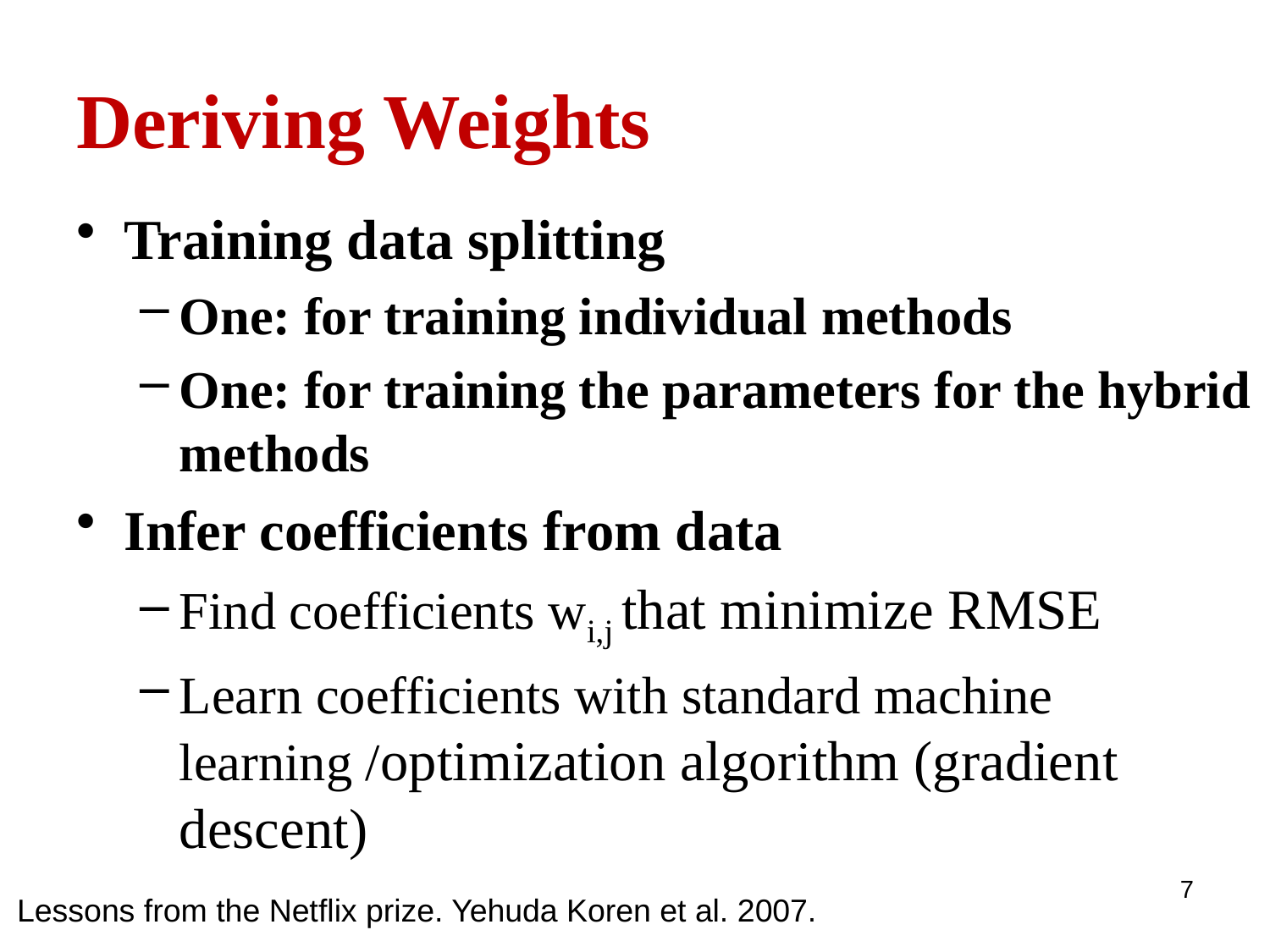

# Deriving Weights
Training data splitting
One: for training individual methods
One: for training the parameters for the hybrid methods
Infer coefficients from data
Find coefficients wi,j that minimize RMSE
Learn coefficients with standard machine learning /optimization algorithm (gradient descent)
7
Lessons from the Netflix prize. Yehuda Koren et al. 2007.